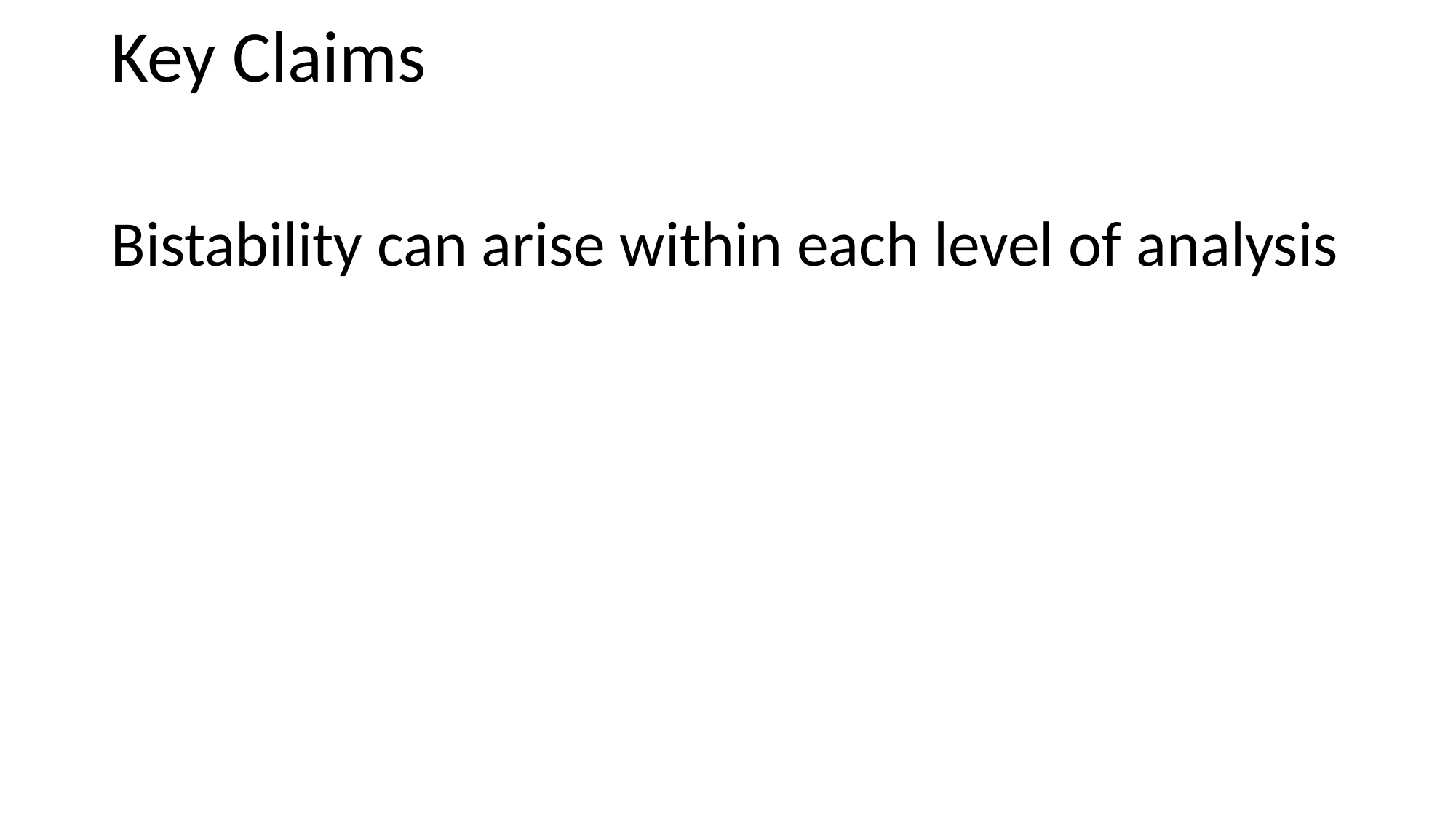

# Key Claims
Bistability can arise within each level of analysis

The later in the analysis pipeline, the more model plausible model variants there are.